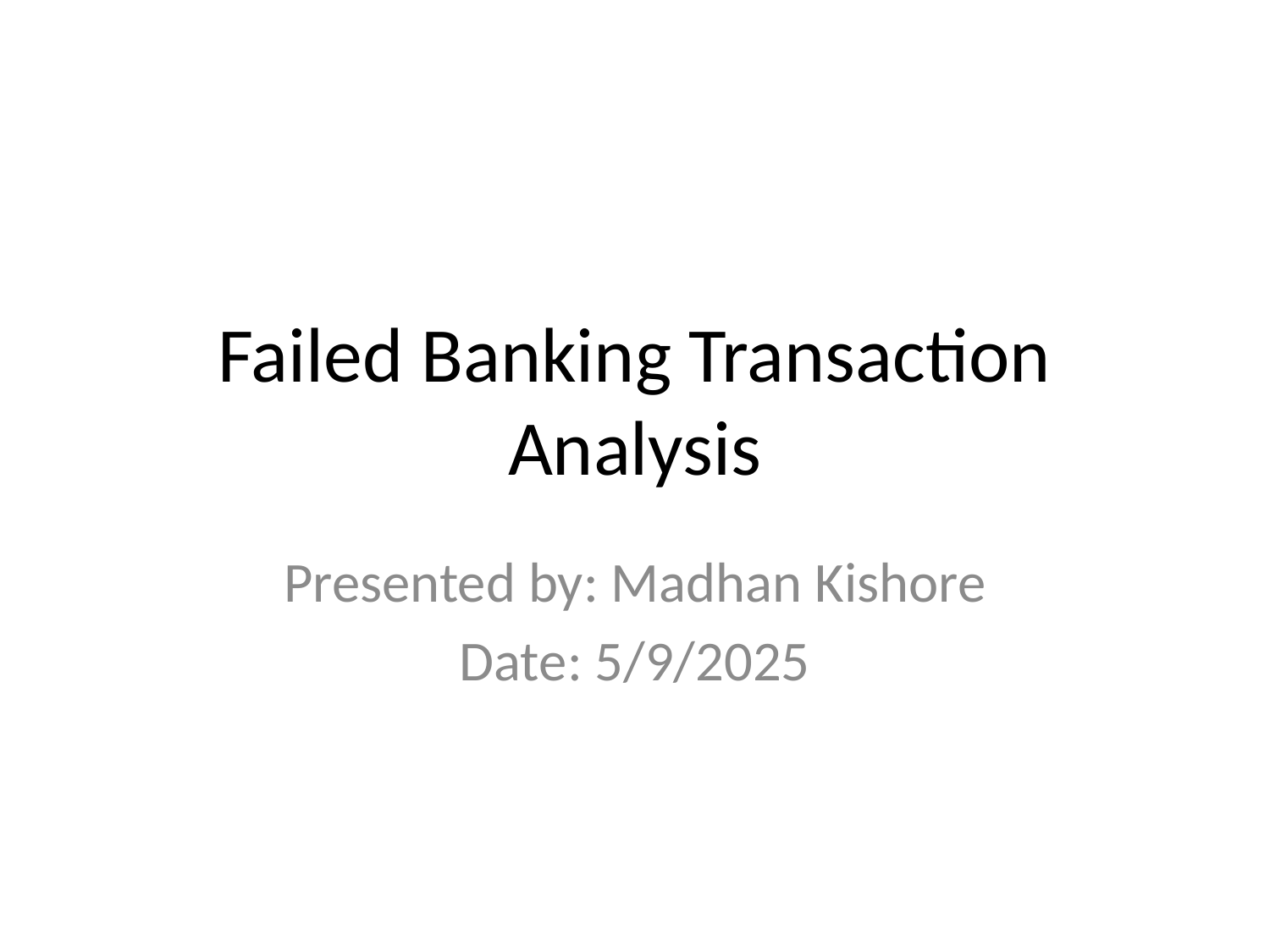

# Failed Banking Transaction Analysis
Presented by: Madhan Kishore
Date: 5/9/2025